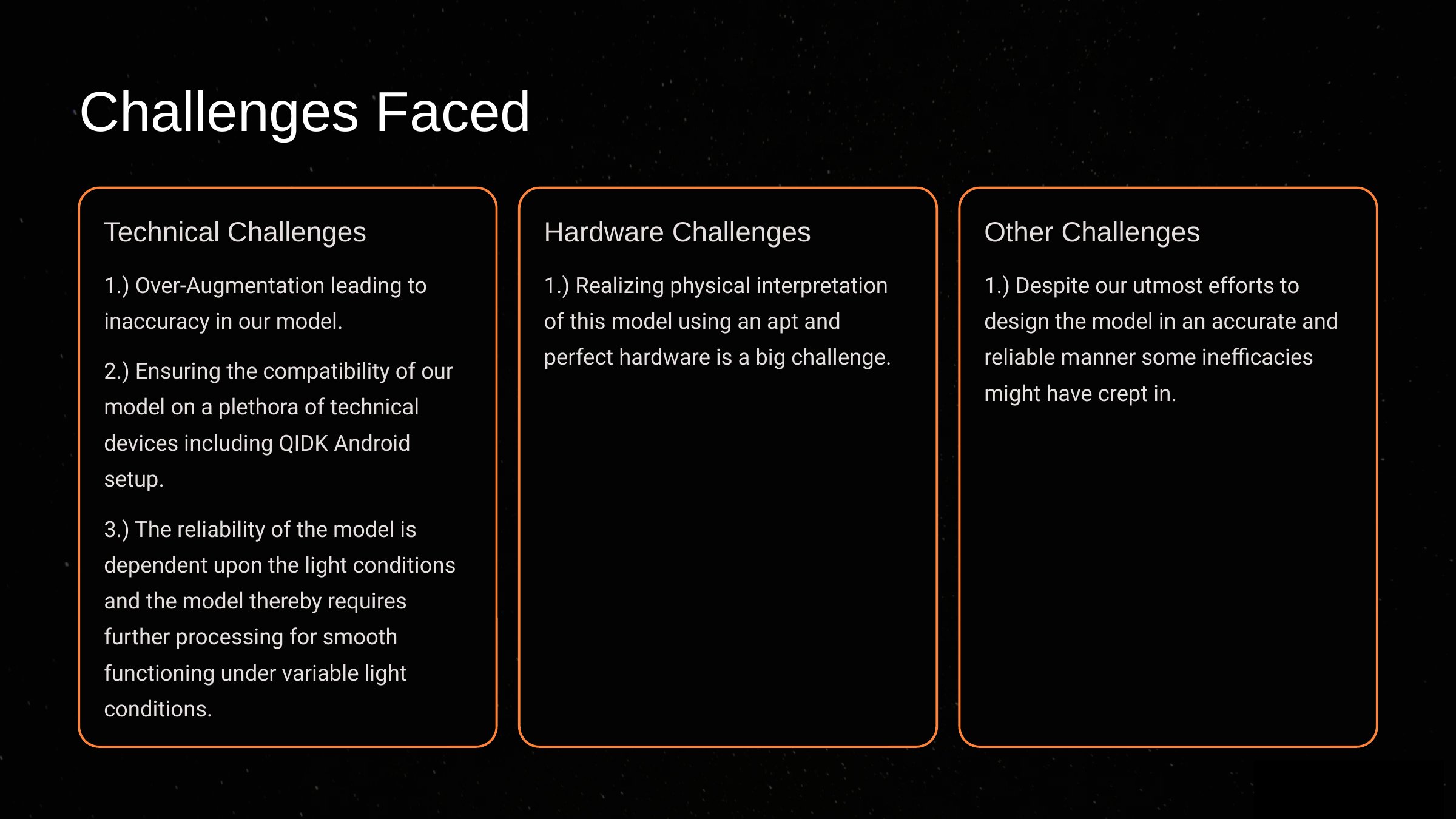

Challenges Faced

Technical Challenges
Hardware Challenges
Other Challenges
1.) Over-Augmentation leading to inaccuracy in our model. ​
1.) Realizing physical interpretation of this model using an apt and perfect hardware is a big challenge. ​
1.) Despite our utmost efforts to design the model in an accurate and reliable manner some inefficacies might have crept in. ​
2.) Ensuring the compatibility of our model on a plethora of technical devices including QIDK Android setup. ​
3.) The reliability of the model is dependent upon the light conditions and the model thereby requires further processing for smooth functioning under variable light conditions. ​